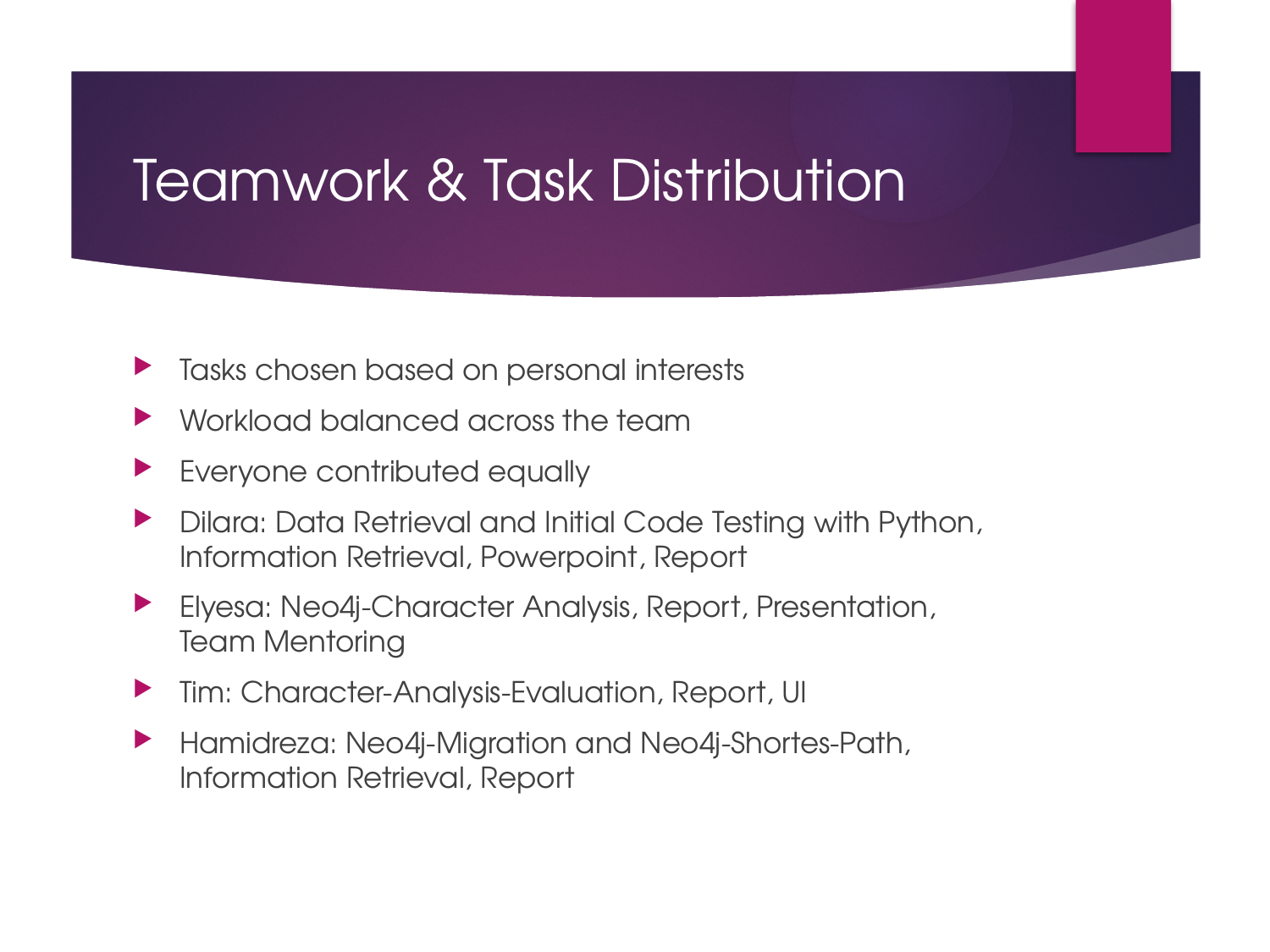

# Teamwork & Task Distribution
Tasks chosen based on personal interests
Workload balanced across the team
Everyone contributed equally
Dilara: Data Retrieval and Initial Code Testing with Python, Information Retrieval, Powerpoint, Report
Elyesa: Neo4j-Character Analysis, Report, Presentation, Team Mentoring
Tim: Character-Analysis-Evaluation, Report, UI
Hamidreza: Neo4j-Migration and Neo4j-Shortes-Path, Information Retrieval, Report